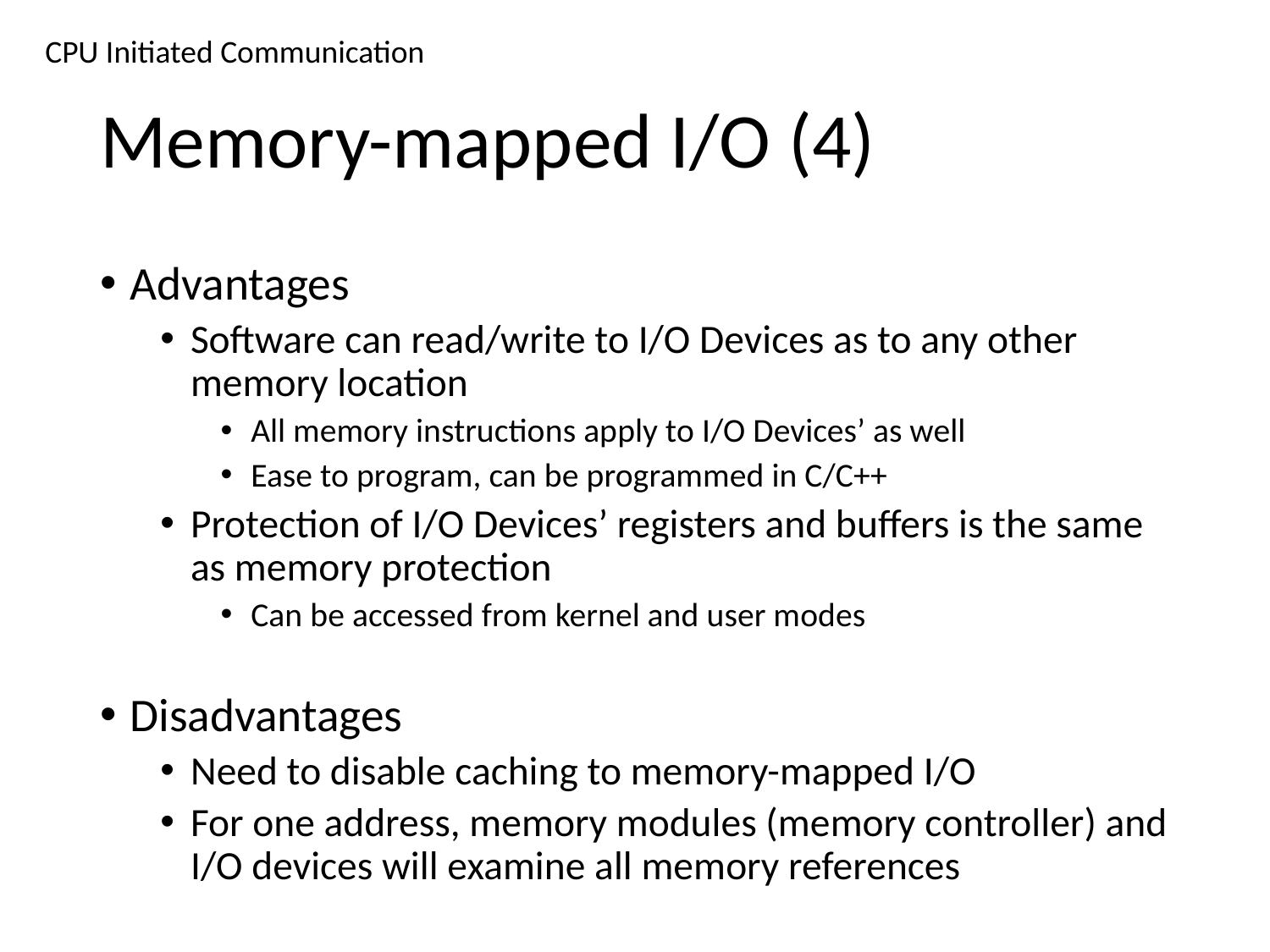

CPU Initiated Communication
# Memory-mapped I/O (4)
Advantages
Software can read/write to I/O Devices as to any other memory location
All memory instructions apply to I/O Devices’ as well
Ease to program, can be programmed in C/C++
Protection of I/O Devices’ registers and buffers is the same as memory protection
Can be accessed from kernel and user modes

Disadvantages
Need to disable caching to memory-mapped I/O
For one address, memory modules (memory controller) and I/O devices will examine all memory references